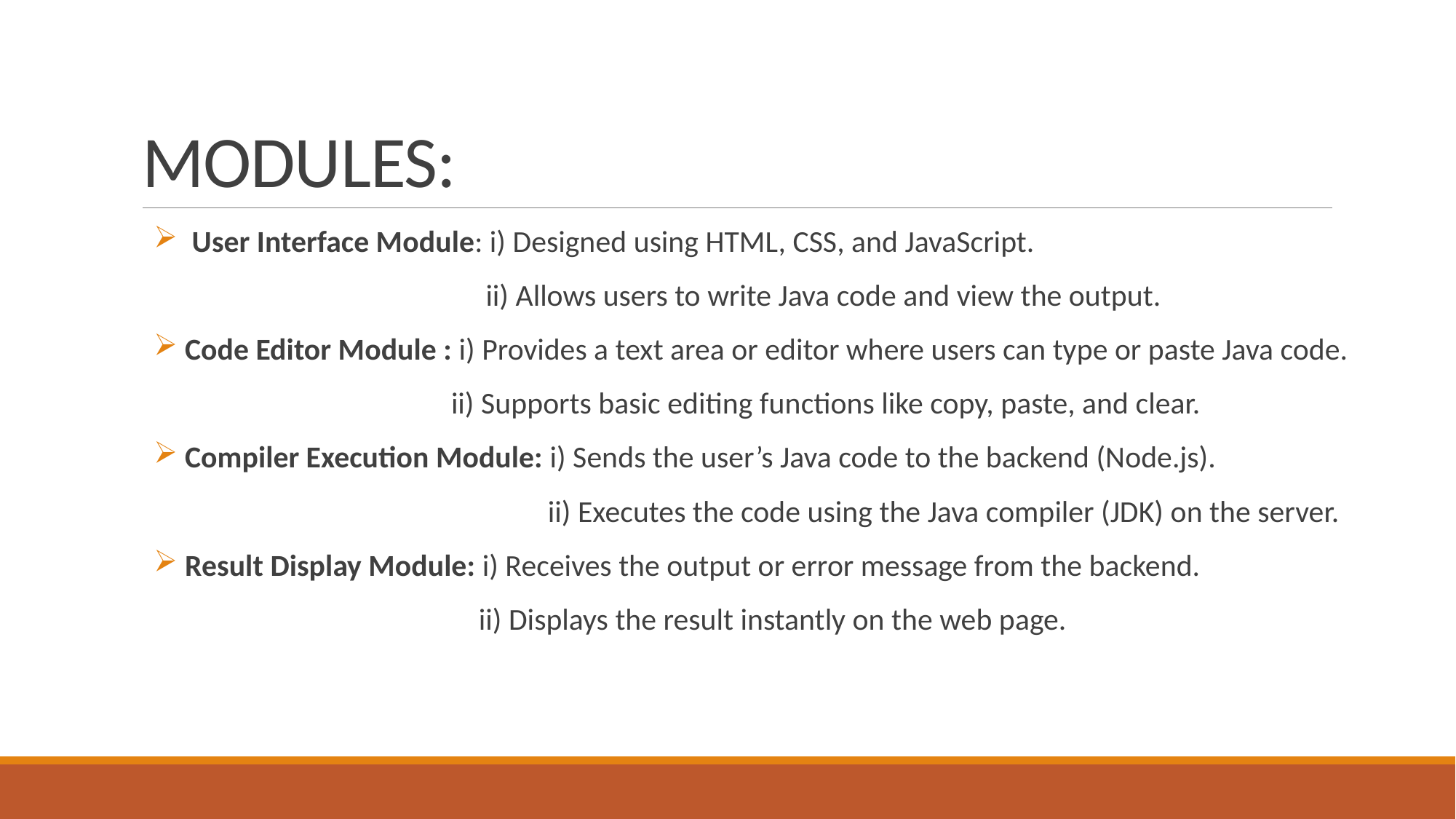

# MODULES:
  User Interface Module: i) Designed using HTML, CSS, and JavaScript.
                                                ii) Allows users to write Java code and view the output.
 Code Editor Module : i) Provides a text area or editor where users can type or paste Java code.
                                           ii) Supports basic editing functions like copy, paste, and clear.
 Compiler Execution Module: i) Sends the user’s Java code to the backend (Node.js).
                                                         ii) Executes the code using the Java compiler (JDK) on the server.
 Result Display Module: i) Receives the output or error message from the backend.
                                               ii) Displays the result instantly on the web page.